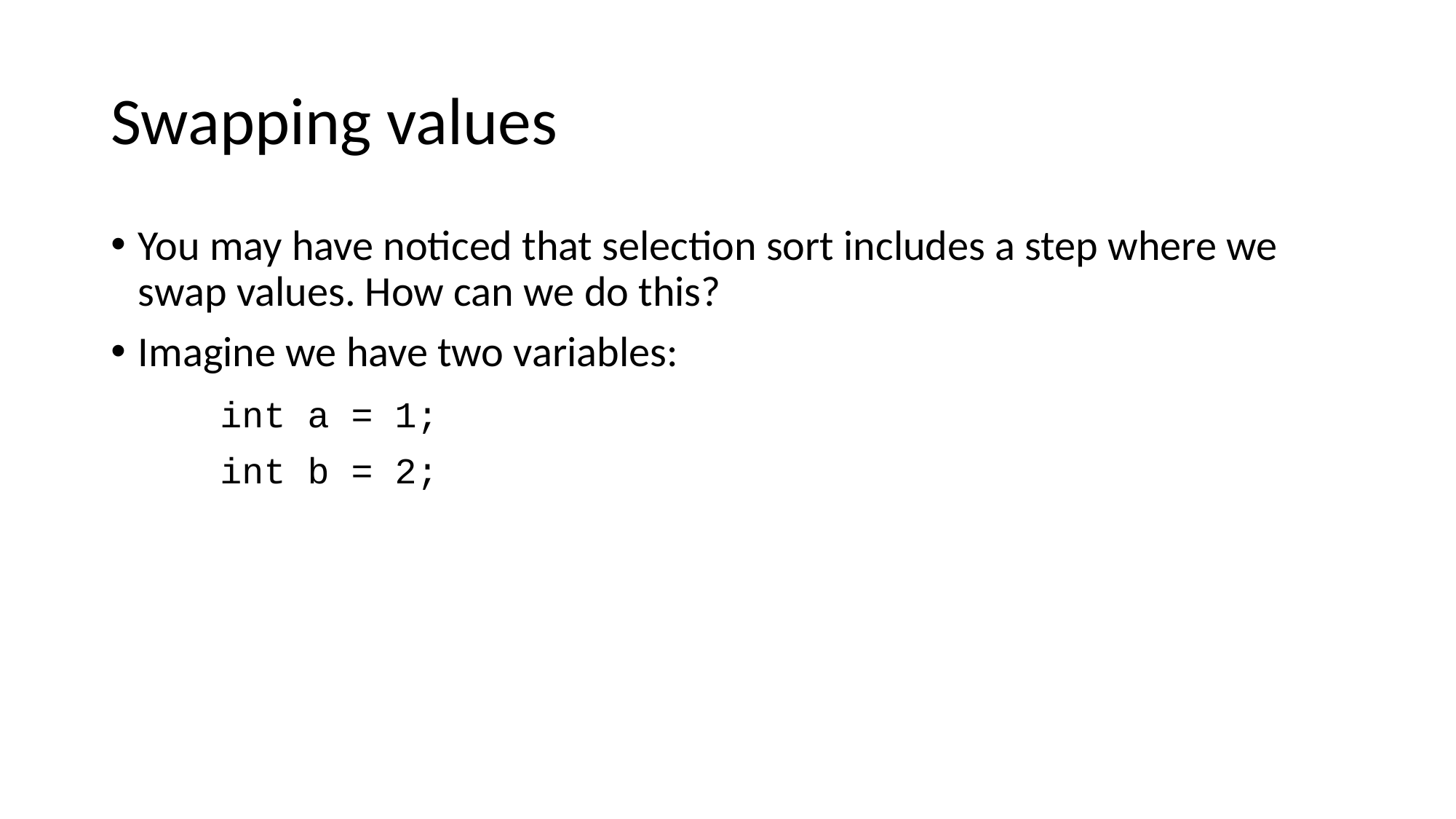

# Swapping values
You may have noticed that selection sort includes a step where we swap values. How can we do this?
Imagine we have two variables:
	int a = 1;
	int b = 2;